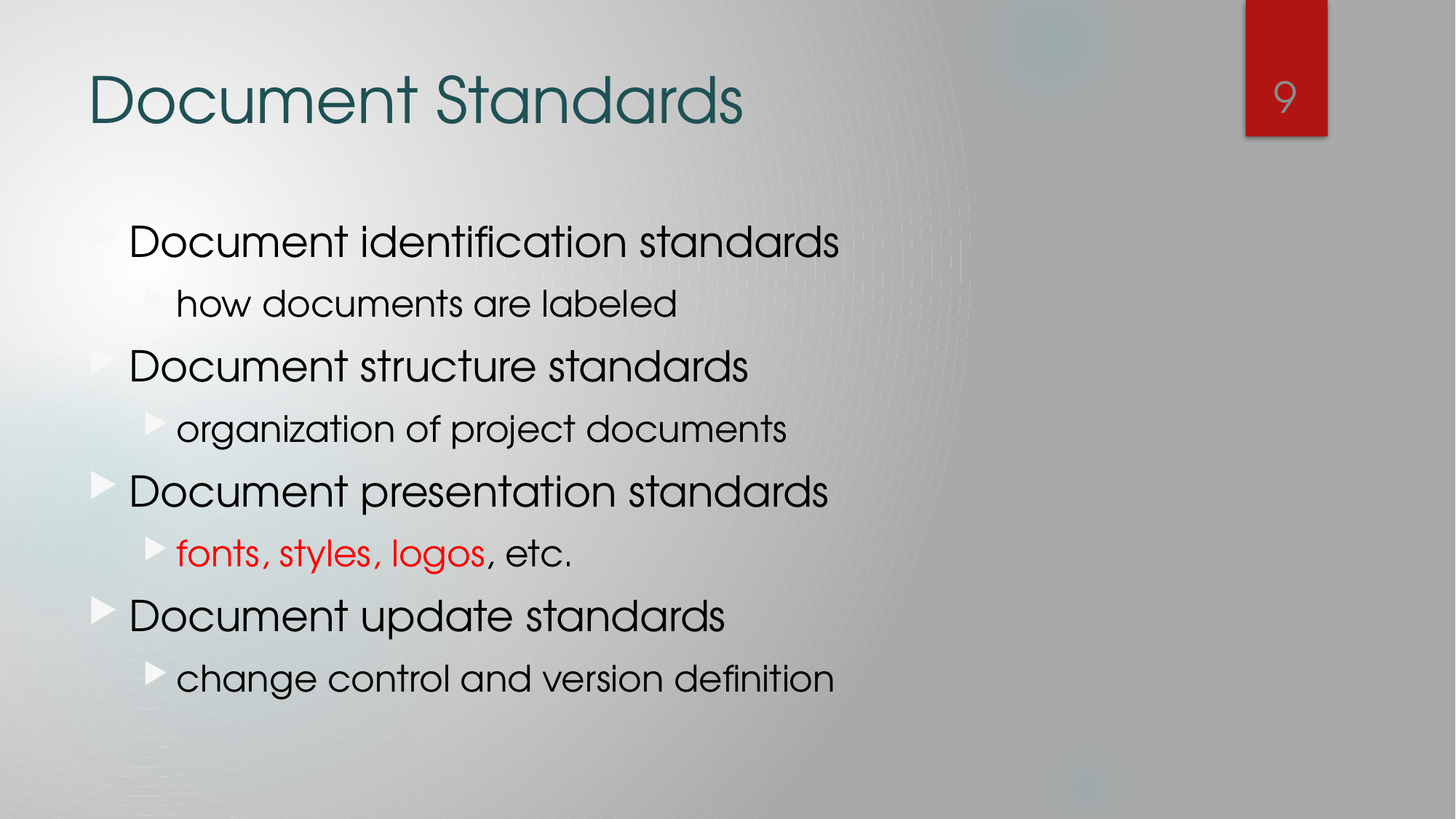

9
# Document Standards
Document identification standards
how documents are labeled
Document structure standards
organization of project documents
Document presentation standards
fonts, styles, logos, etc.
Document update standards
change control and version definition